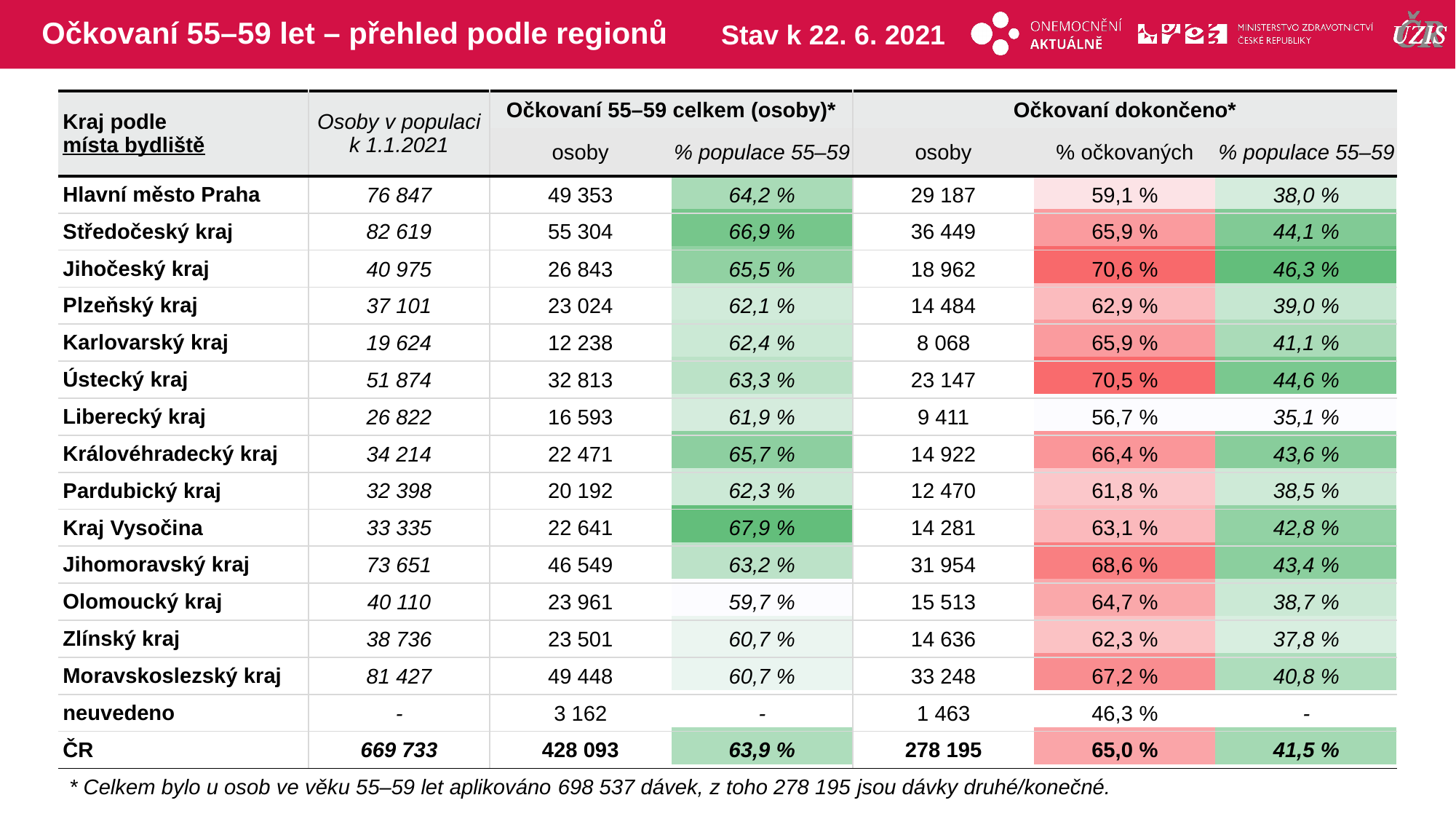

# Očkovaní 55–59 let – přehled podle regionů
Stav k 22. 6. 2021
| Kraj podle místa bydliště | Osoby v populaci k 1.1.2021 | Očkovaní 55–59 celkem (osoby)\* |  | Očkovaní dokončeno\* |  |  |
| --- | --- | --- | --- | --- | --- | --- |
|  |  | osoby | % populace 55–59 | osoby | % očkovaných | % populace 55–59 |
| Hlavní město Praha | 76 847 | 49 353 | 64,2 % | 29 187 | 59,1 % | 38,0 % |
| Středočeský kraj | 82 619 | 55 304 | 66,9 % | 36 449 | 65,9 % | 44,1 % |
| Jihočeský kraj | 40 975 | 26 843 | 65,5 % | 18 962 | 70,6 % | 46,3 % |
| Plzeňský kraj | 37 101 | 23 024 | 62,1 % | 14 484 | 62,9 % | 39,0 % |
| Karlovarský kraj | 19 624 | 12 238 | 62,4 % | 8 068 | 65,9 % | 41,1 % |
| Ústecký kraj | 51 874 | 32 813 | 63,3 % | 23 147 | 70,5 % | 44,6 % |
| Liberecký kraj | 26 822 | 16 593 | 61,9 % | 9 411 | 56,7 % | 35,1 % |
| Královéhradecký kraj | 34 214 | 22 471 | 65,7 % | 14 922 | 66,4 % | 43,6 % |
| Pardubický kraj | 32 398 | 20 192 | 62,3 % | 12 470 | 61,8 % | 38,5 % |
| Kraj Vysočina | 33 335 | 22 641 | 67,9 % | 14 281 | 63,1 % | 42,8 % |
| Jihomoravský kraj | 73 651 | 46 549 | 63,2 % | 31 954 | 68,6 % | 43,4 % |
| Olomoucký kraj | 40 110 | 23 961 | 59,7 % | 15 513 | 64,7 % | 38,7 % |
| Zlínský kraj | 38 736 | 23 501 | 60,7 % | 14 636 | 62,3 % | 37,8 % |
| Moravskoslezský kraj | 81 427 | 49 448 | 60,7 % | 33 248 | 67,2 % | 40,8 % |
| neuvedeno | - | 3 162 | - | 1 463 | 46,3 % | - |
| ČR | 669 733 | 428 093 | 63,9 % | 278 195 | 65,0 % | 41,5 % |
|  |  |  |  |  |  |
| --- | --- | --- | --- | --- | --- |
|  |  |  |  |  |  |
|  |  |  |  |  |  |
|  |  |  |  |  |  |
|  |  |  |  |  |  |
|  |  |  |  |  |  |
|  |  |  |  |  |  |
|  |  |  |  |  |  |
|  |  |  |  |  |  |
|  |  |  |  |  |  |
|  |  |  |  |  |  |
|  |  |  |  |  |  |
|  |  |  |  |  |  |
|  |  |  |  |  |  |
|  |  |  |  |  |  |
|  |  |  |  |  |  |
* Celkem bylo u osob ve věku 55–59 let aplikováno 698 537 dávek, z toho 278 195 jsou dávky druhé/konečné.